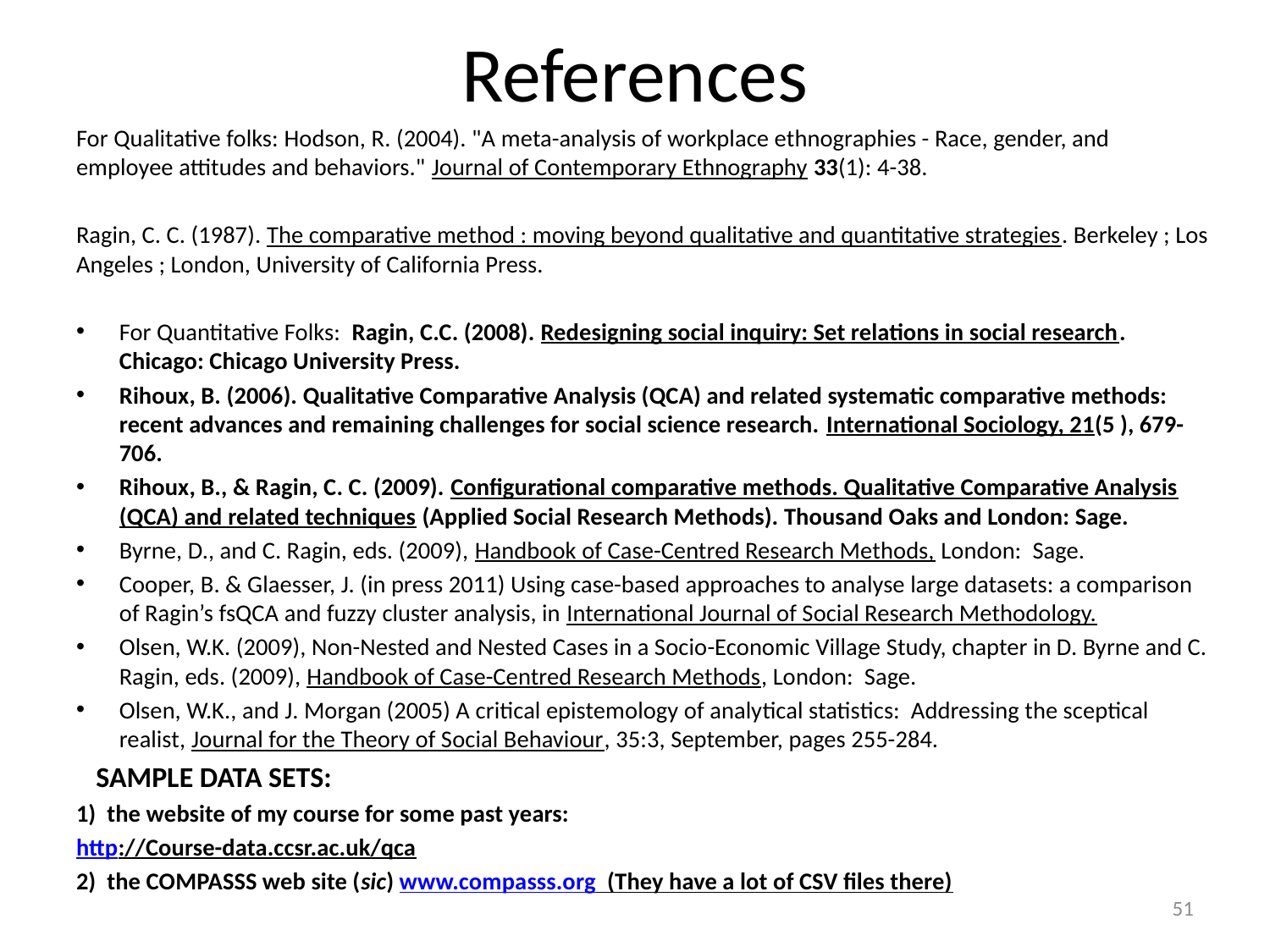

# References
For Qualitative folks: Hodson, R. (2004). "A meta-analysis of workplace ethnographies - Race, gender, and employee attitudes and behaviors." Journal of Contemporary Ethnography 33(1): 4-38.

Ragin, C. C. (1987). The comparative method : moving beyond qualitative and quantitative strategies. Berkeley ; Los Angeles ; London, University of California Press.

For Quantitative Folks:  Ragin, C.C. (2008). Redesigning social inquiry: Set relations in social research. Chicago: Chicago University Press.
Rihoux, B. (2006). Qualitative Comparative Analysis (QCA) and related systematic comparative methods: recent advances and remaining challenges for social science research. International Sociology, 21(5 ), 679-706.
Rihoux, B., & Ragin, C. C. (2009). Configurational comparative methods. Qualitative Comparative Analysis (QCA) and related techniques (Applied Social Research Methods). Thousand Oaks and London: Sage.
Byrne, D., and C. Ragin, eds. (2009), Handbook of Case-Centred Research Methods, London:  Sage.
Cooper, B. & Glaesser, J. (in press 2011) Using case-based approaches to analyse large datasets: a comparison of Ragin’s fsQCA and fuzzy cluster analysis, in International Journal of Social Research Methodology.
Olsen, W.K. (2009), Non-Nested and Nested Cases in a Socio-Economic Village Study, chapter in D. Byrne and C. Ragin, eds. (2009), Handbook of Case-Centred Research Methods, London:  Sage.
Olsen, W.K., and J. Morgan (2005) A critical epistemology of analytical statistics:  Addressing the sceptical realist, Journal for the Theory of Social Behaviour, 35:3, September, pages 255-284.
   SAMPLE DATA SETS:
1)  the website of my course for some past years:
http://Course-data.ccsr.ac.uk/qca
2)  the COMPASSS web site (sic) www.compasss.org  (They have a lot of CSV files there)

51